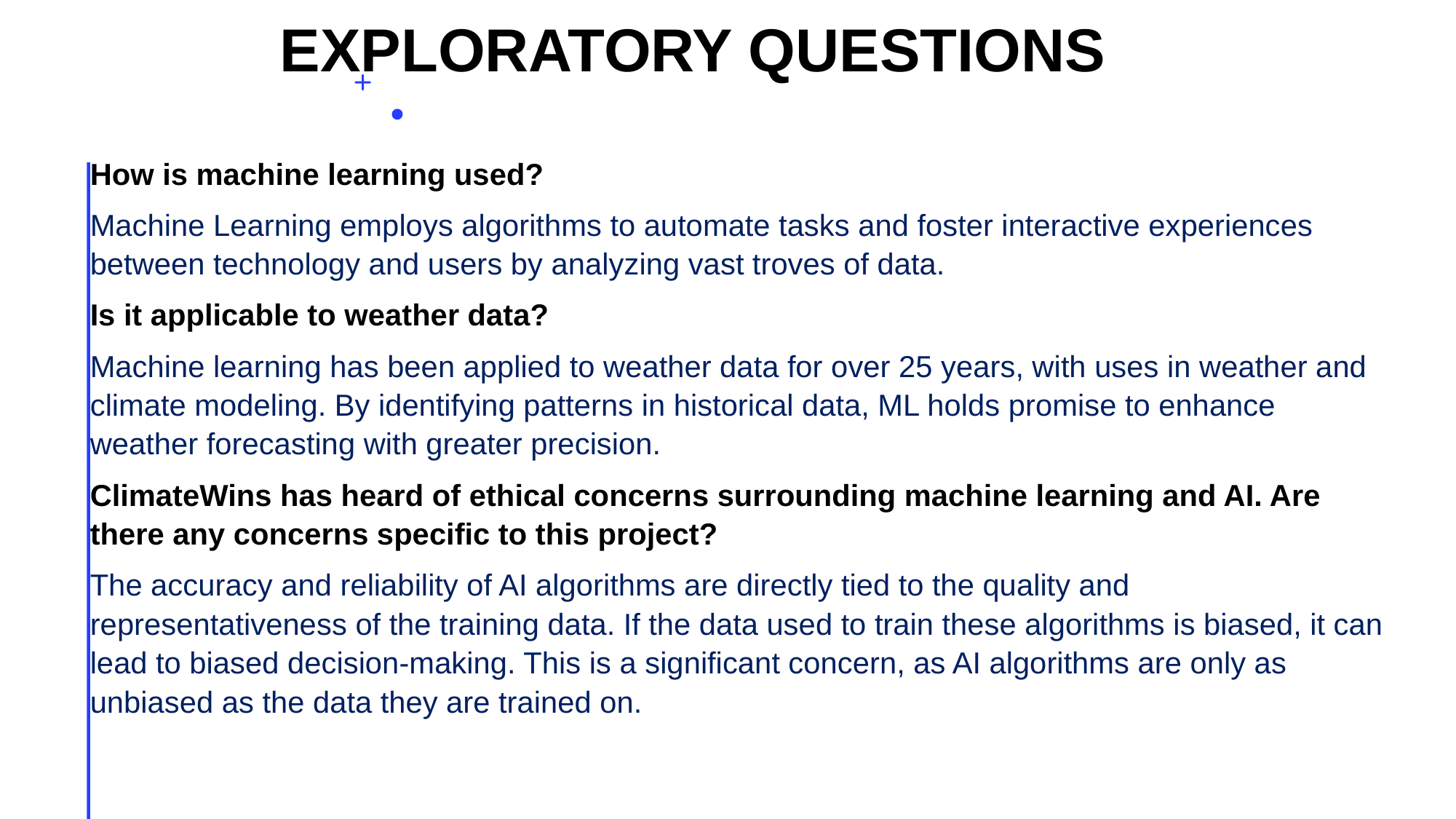

# Exploratory questions
How is machine learning used?
Machine Learning employs algorithms to automate tasks and foster interactive experiences between technology and users by analyzing vast troves of data.
Is it applicable to weather data?
Machine learning has been applied to weather data for over 25 years, with uses in weather and climate modeling. By identifying patterns in historical data, ML holds promise to enhance weather forecasting with greater precision.
ClimateWins has heard of ethical concerns surrounding machine learning and AI. Are there any concerns specific to this project?
The accuracy and reliability of AI algorithms are directly tied to the quality and representativeness of the training data. If the data used to train these algorithms is biased, it can lead to biased decision-making. This is a significant concern, as AI algorithms are only as unbiased as the data they are trained on.